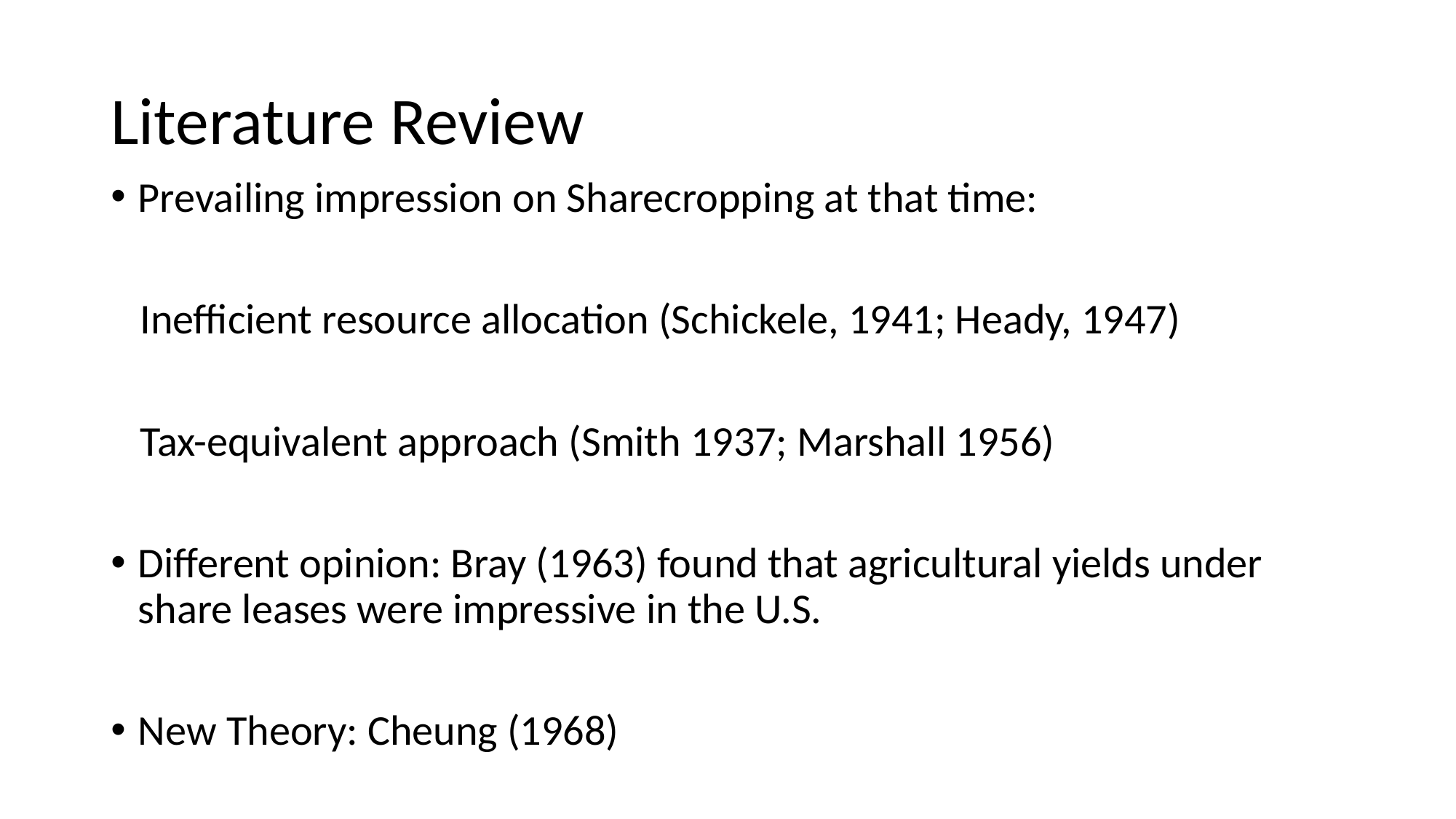

# Literature Review
Prevailing impression on Sharecropping at that time:

   Inefficient resource allocation (Schickele, 1941; Heady, 1947)

   Tax-equivalent approach (Smith 1937; Marshall 1956)

Different opinion: Bray (1963) found that agricultural yields under share leases were impressive in the U.S.

New Theory: Cheung (1968)